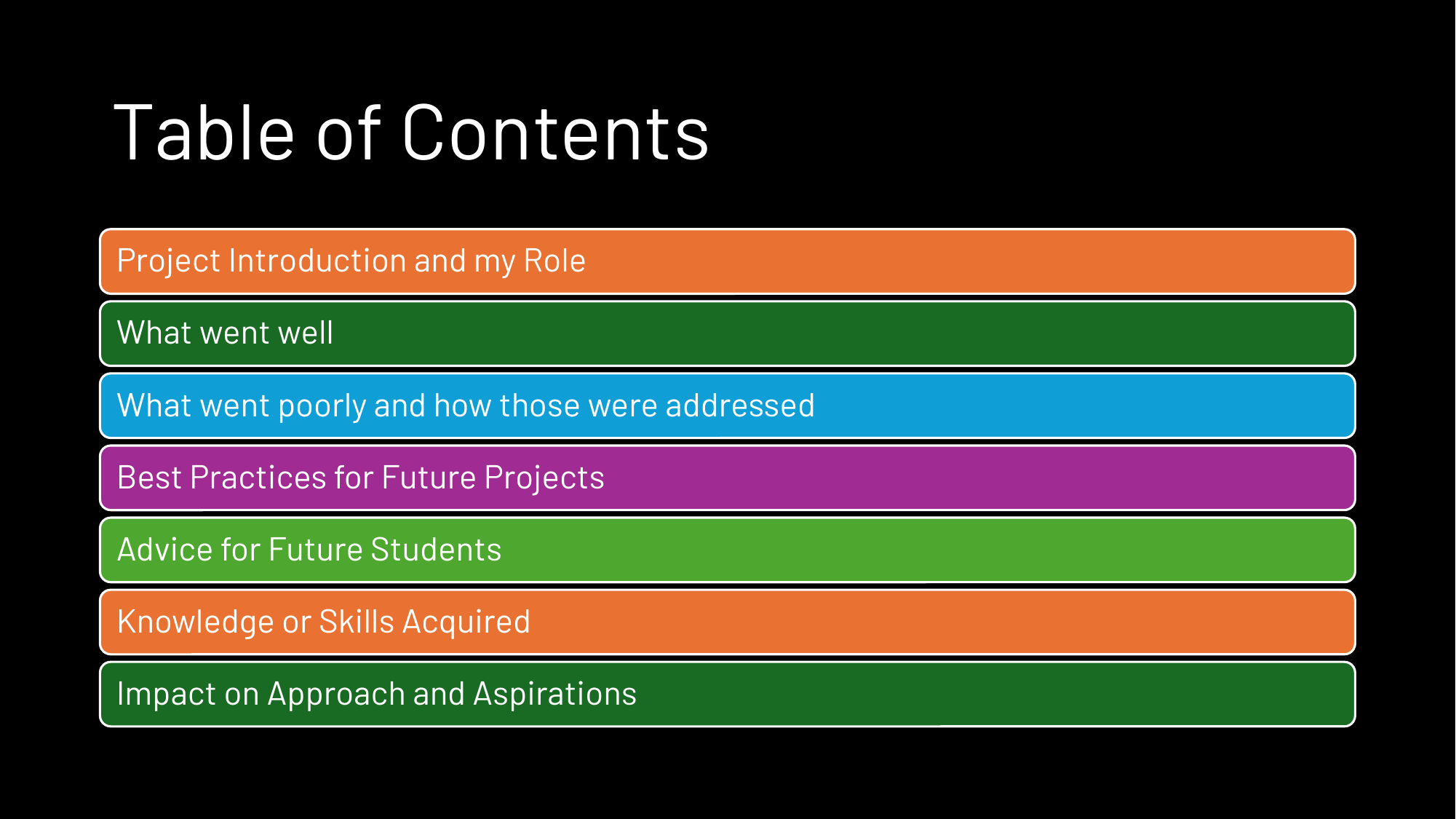

# Table of Contents
Project Introduction and my Role
What went well
What went poorly and how those were addressed
Best Practices for Future Projects
Advice for Future Students
Knowledge or Skills Acquired
Impact on Approach and Aspirations